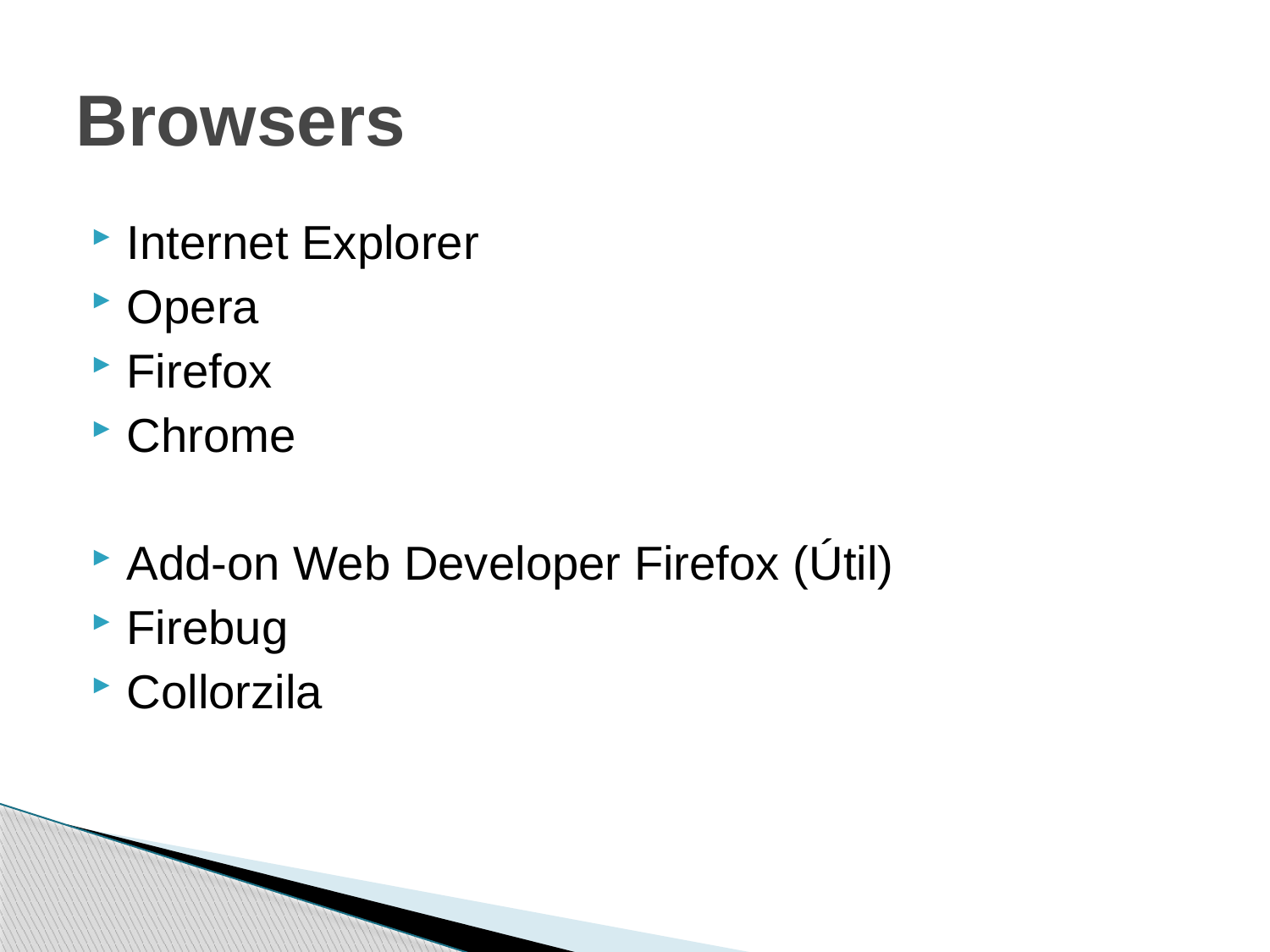

# Browsers
Internet Explorer
Opera
Firefox
Chrome

Add-on Web Developer Firefox (Útil)
Firebug
Collorzila